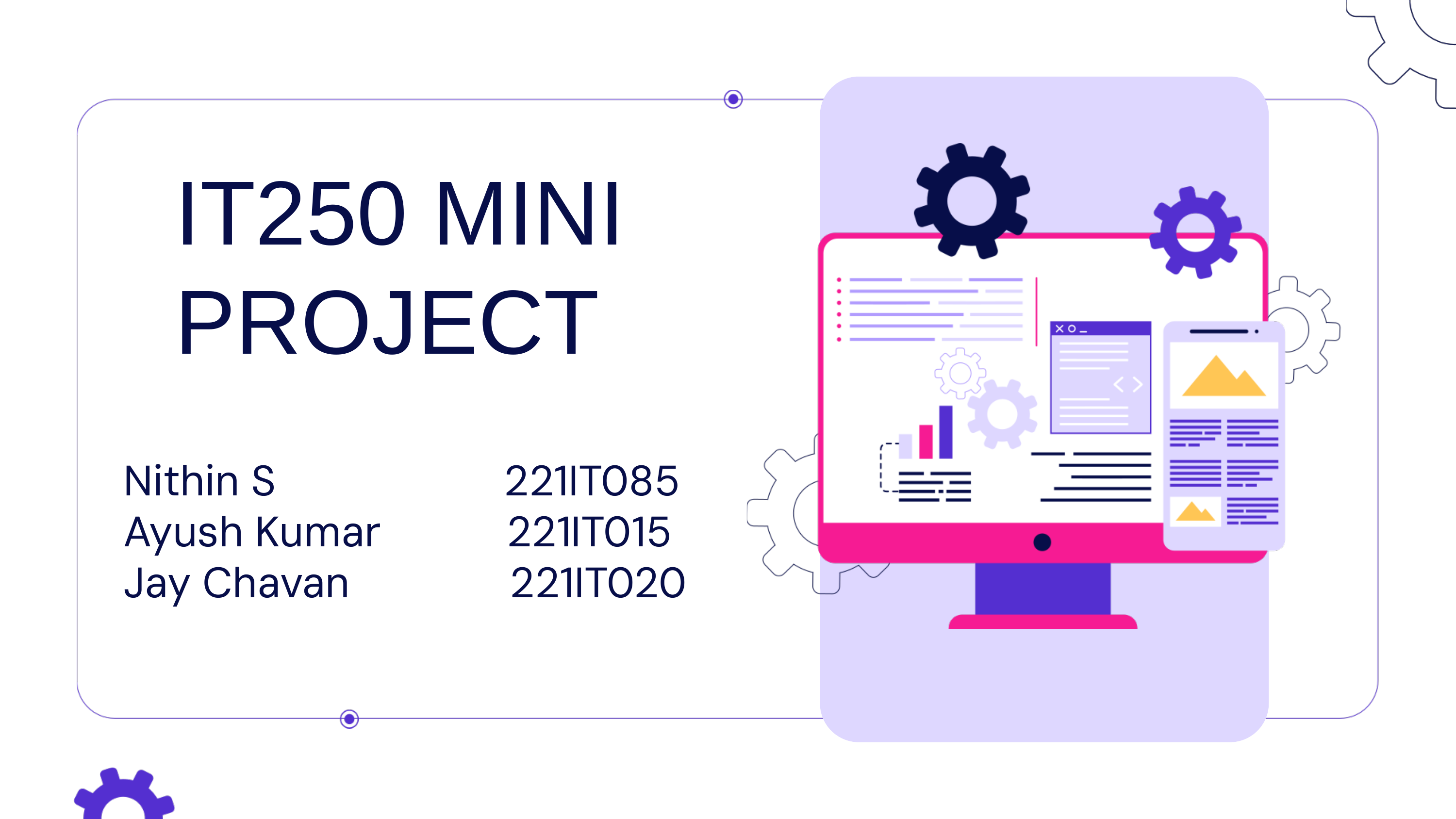

IT250 MINI PROJECT
Nithin S                    221IT085
Ayush Kumar           221IT015
Jay Chavan              221IT020